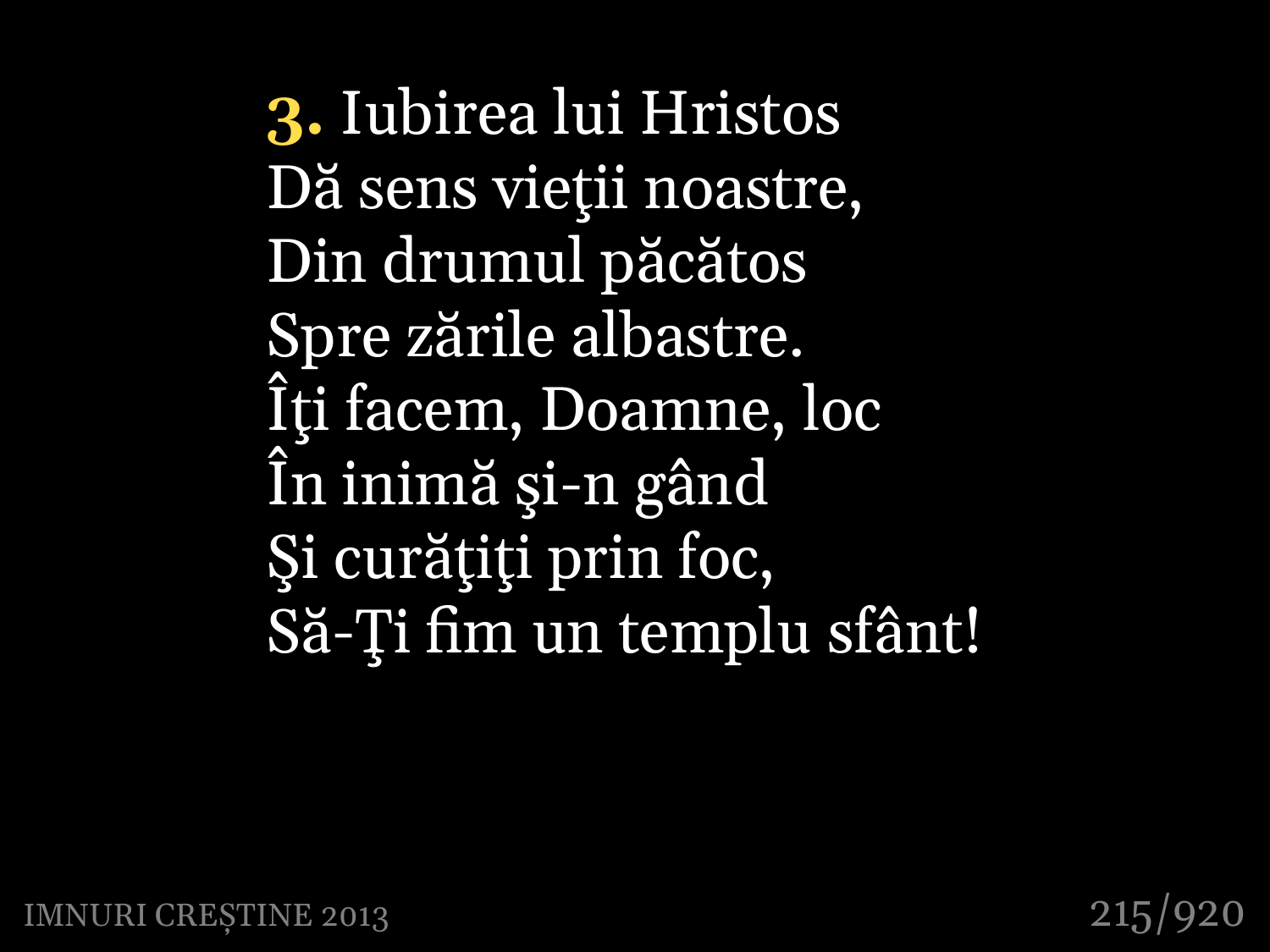

3. Iubirea lui Hristos
Dă sens vieţii noastre,
Din drumul păcătos
Spre zările albastre.
Îţi facem, Doamne, loc
În inimă şi-n gând
Şi curăţiţi prin foc,
Să-Ţi fim un templu sfânt!
215/920
IMNURI CREȘTINE 2013